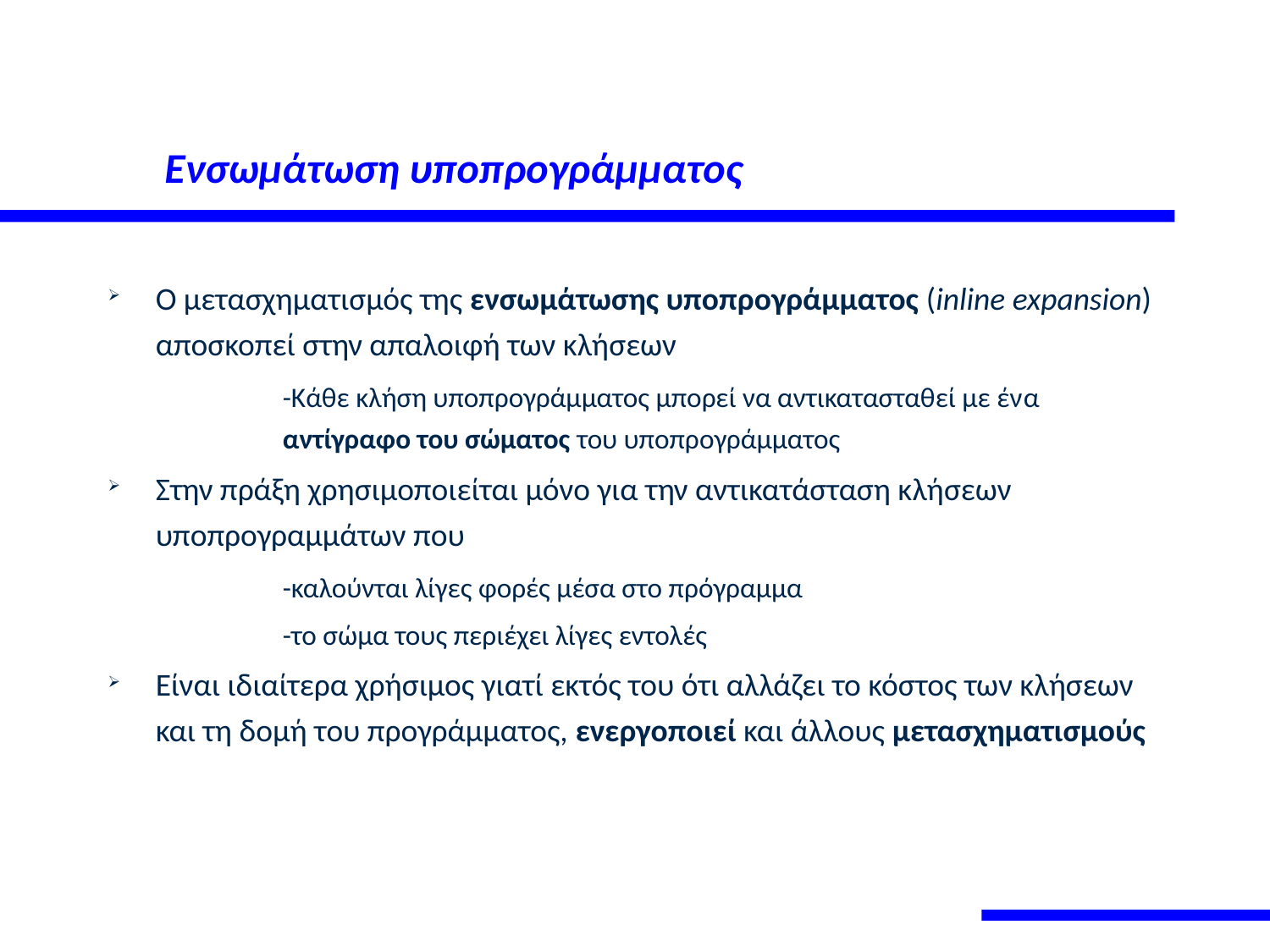

# Ενσωμάτωση υποπρογράμματος
Ο μετασχηματισμός της ενσωμάτωσης υποπρογράμματος (inline expansion) αποσκοπεί στην απαλοιφή των κλήσεων
		-Κάθε κλήση υποπρογράμματος μπορεί να αντικατασταθεί με ένα 	αντίγραφο του σώματος του υποπρογράμματος
Στην πράξη χρησιμοποιείται μόνο για την αντικατάσταση κλήσεων υποπρογραμμάτων που
		-καλούνται λίγες φορές μέσα στο πρόγραμμα
		-το σώμα τους περιέχει λίγες εντολές
Είναι ιδιαίτερα χρήσιμος γιατί εκτός του ότι αλλάζει το κόστος των κλήσεων και τη δομή του προγράμματος, ενεργοποιεί και άλλους μετασχηματισμούς